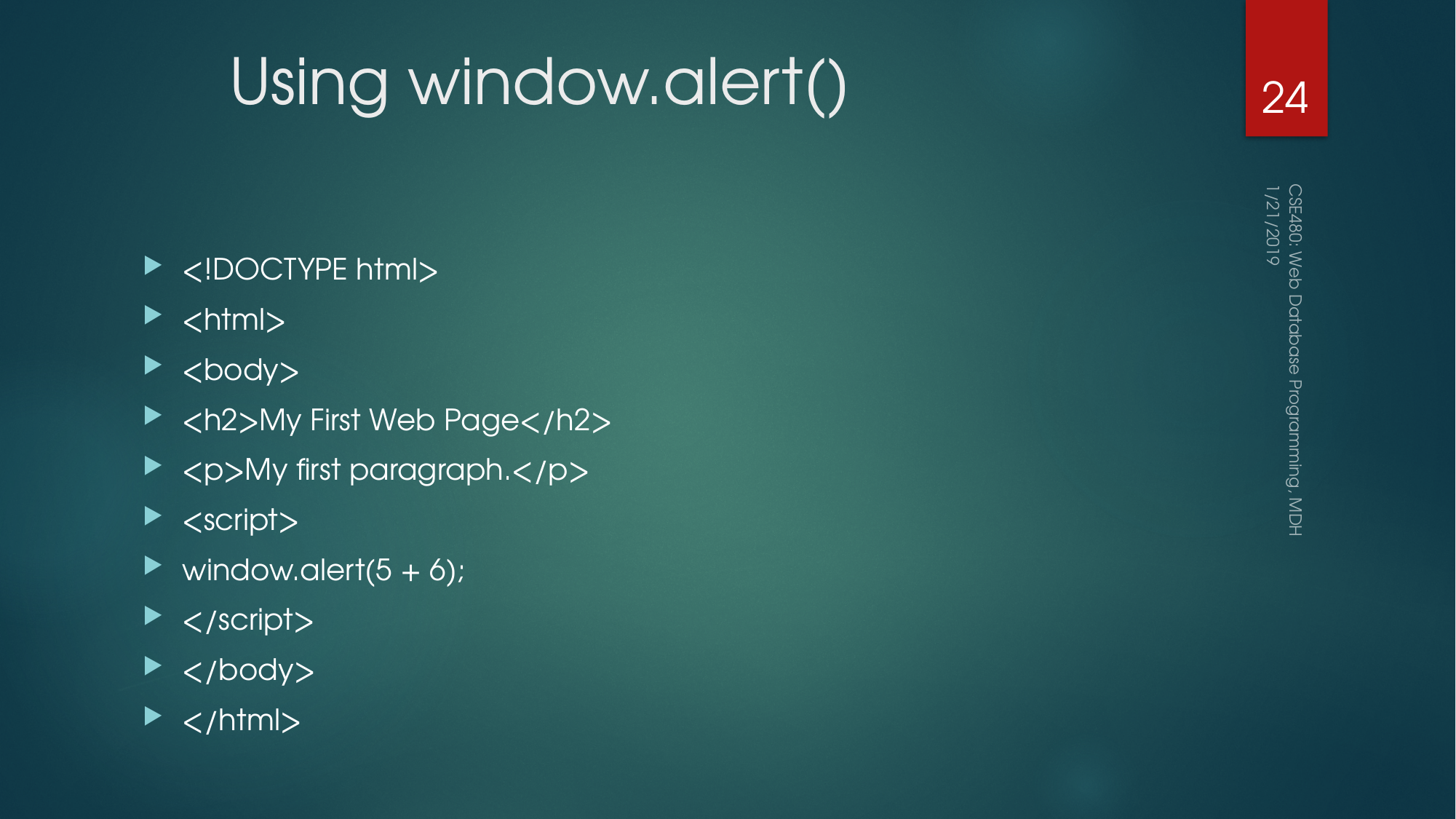

# Using window.alert()
24
1/21/2019
<!DOCTYPE html>
<html>
<body>
<h2>My First Web Page</h2>
<p>My first paragraph.</p>
<script>
window.alert(5 + 6);
</script>
</body>
</html>
CSE480: Web Database Programming, MDH